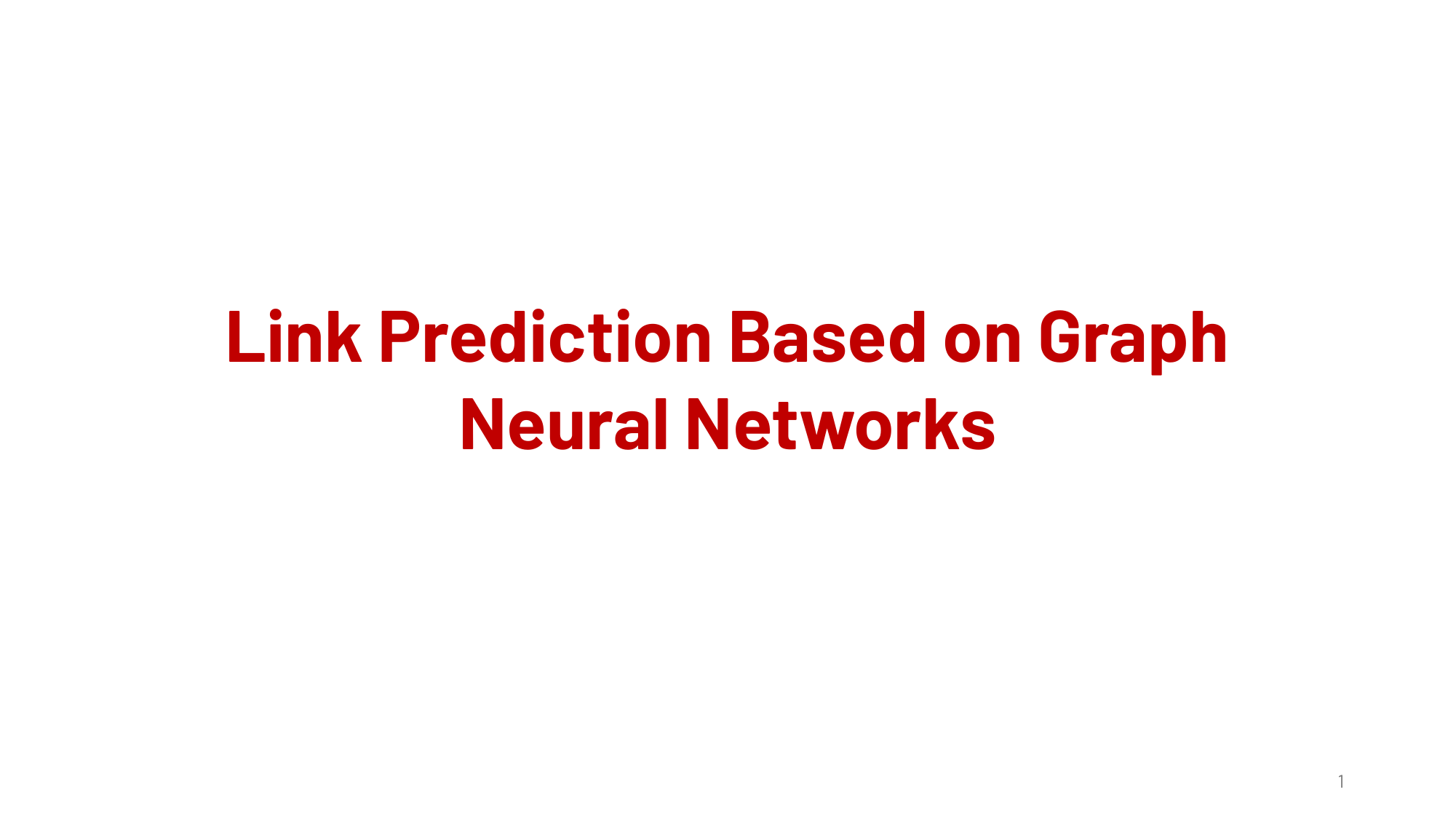

Link Prediction Based on Graph Neural Networks
1